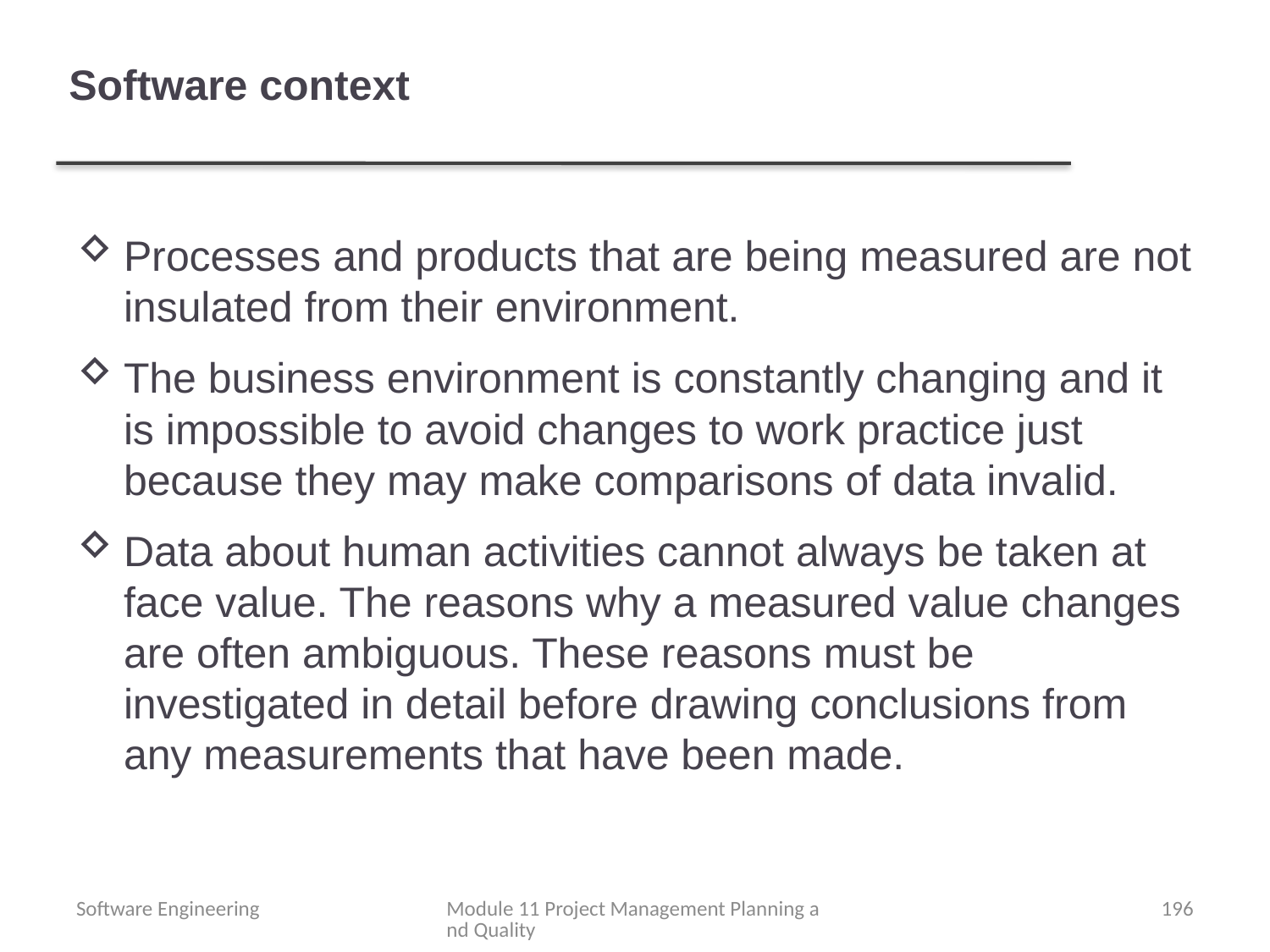

# Software context
Processes and products that are being measured are not insulated from their environment.
The business environment is constantly changing and it is impossible to avoid changes to work practice just because they may make comparisons of data invalid.
Data about human activities cannot always be taken at face value. The reasons why a measured value changes are often ambiguous. These reasons must be investigated in detail before drawing conclusions from any measurements that have been made.

Software Engineering
Module 11 Project Management Planning and Quality
196